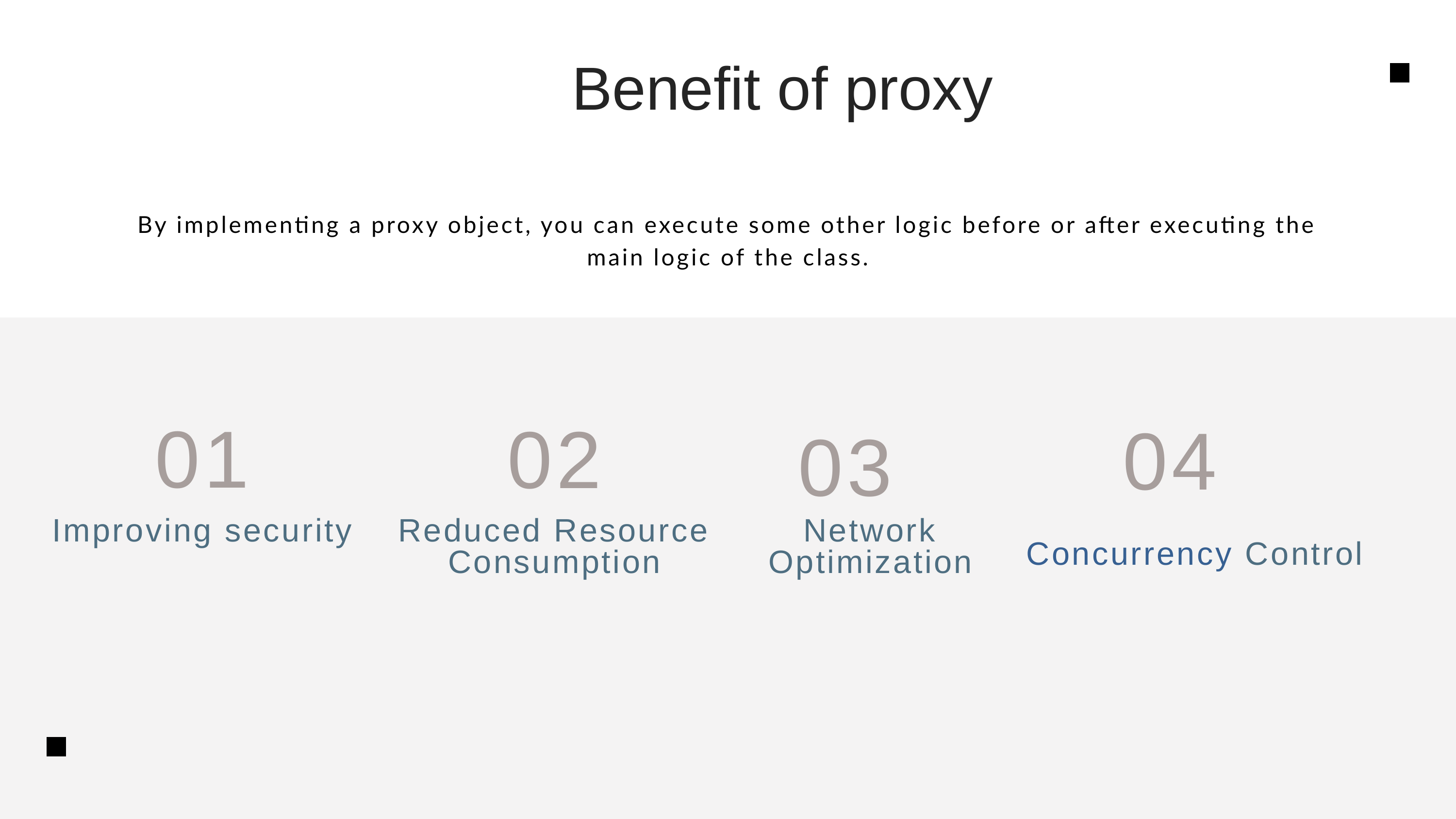

Benefit of proxy

By implementing a proxy object, you can execute some other logic before or after executing the main logic of the class.

01
02
04
03
Improving security
Reduced Resource Consumption
Network Optimization
Concurrency Control